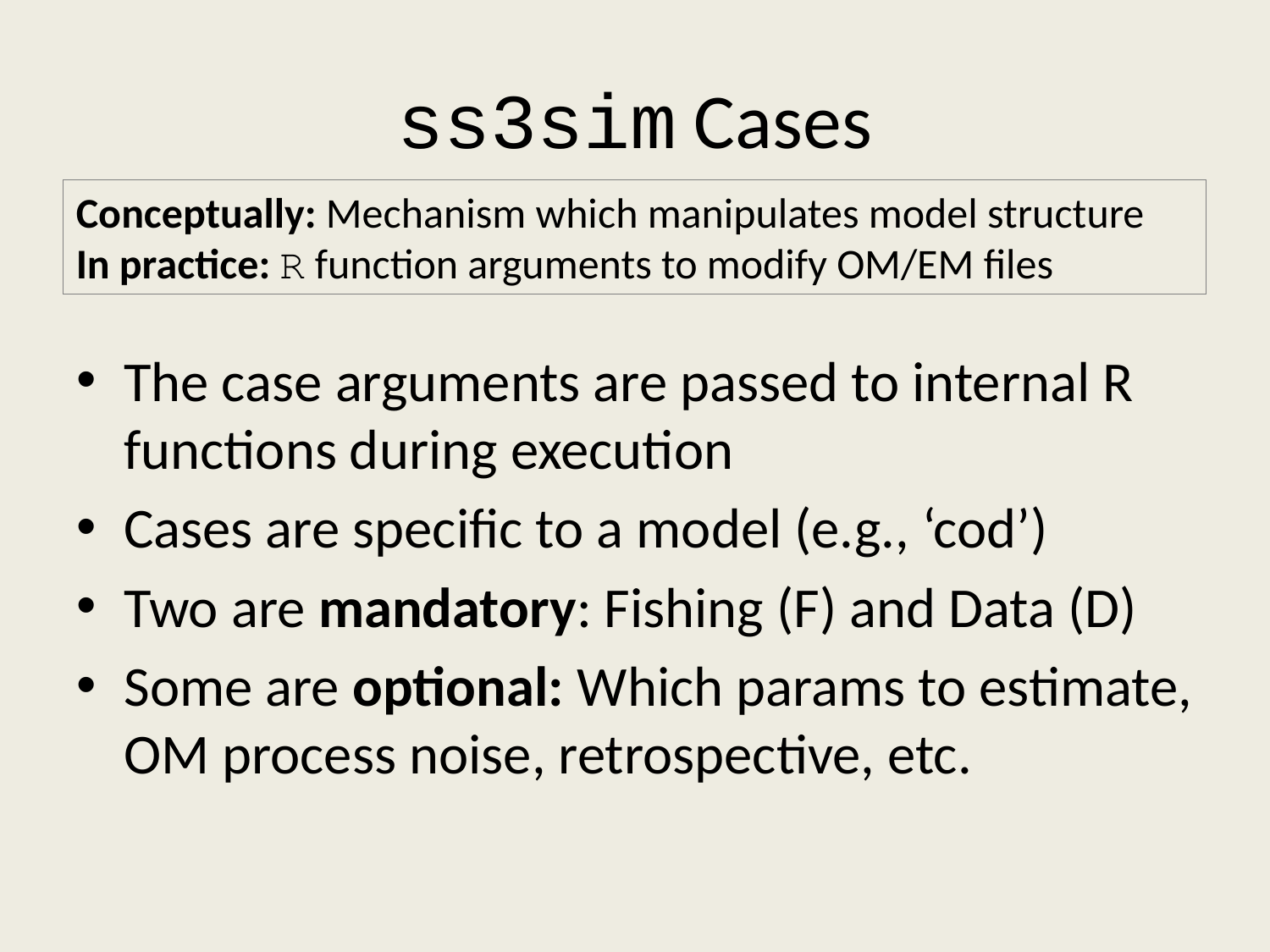

# ss3sim Cases
Conceptually: Mechanism which manipulates model structure
In practice: R function arguments to modify OM/EM files
The case arguments are passed to internal R functions during execution
Cases are specific to a model (e.g., ‘cod’)
Two are mandatory: Fishing (F) and Data (D)
Some are optional: Which params to estimate, OM process noise, retrospective, etc.